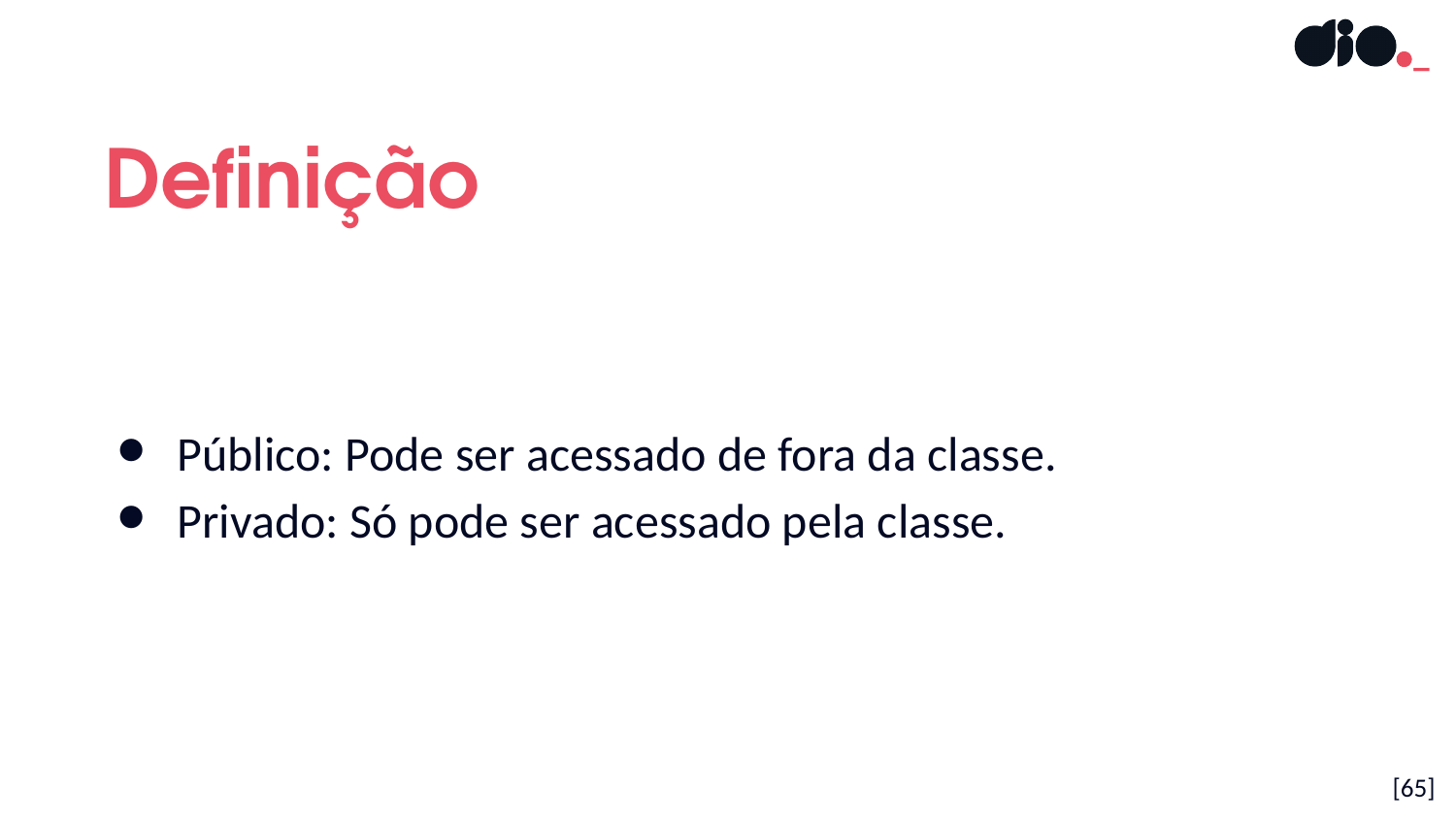

Definição
Público: Pode ser acessado de fora da classe.
Privado: Só pode ser acessado pela classe.
[65]